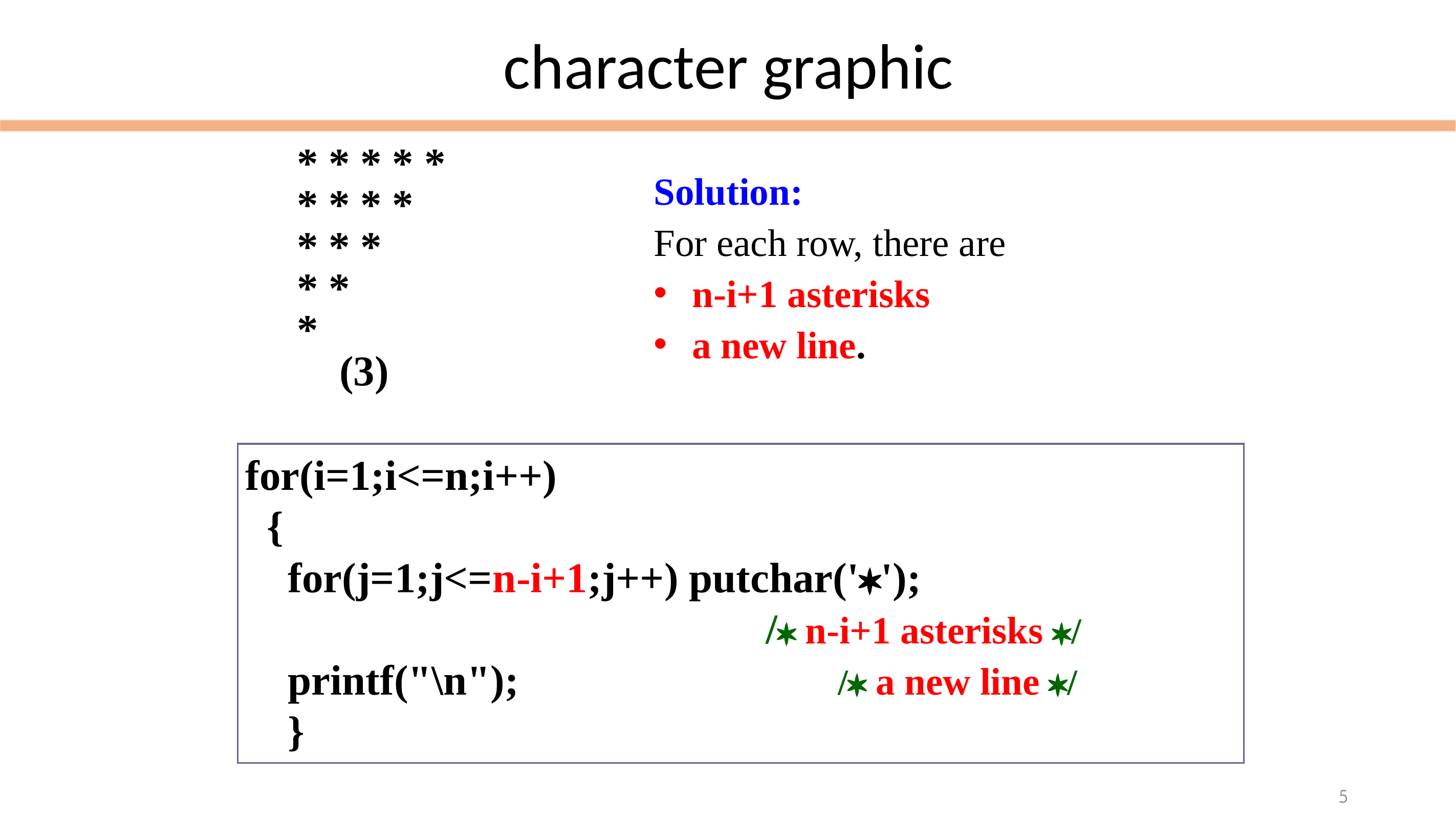

# character graphic
* * * * *
* * * *
* * *
* *
*
    (3)
Solution:
For each row, there are
n-i+1 asterisks
a new line.

for(i=1;i<=n;i++)
  {
    for(j=1;j<=n-i+1;j++) putchar('∗');
                                                 /∗ n-i+1 asterisks ∗/
    printf("\n");                              /∗ a new line ∗/
    }

5